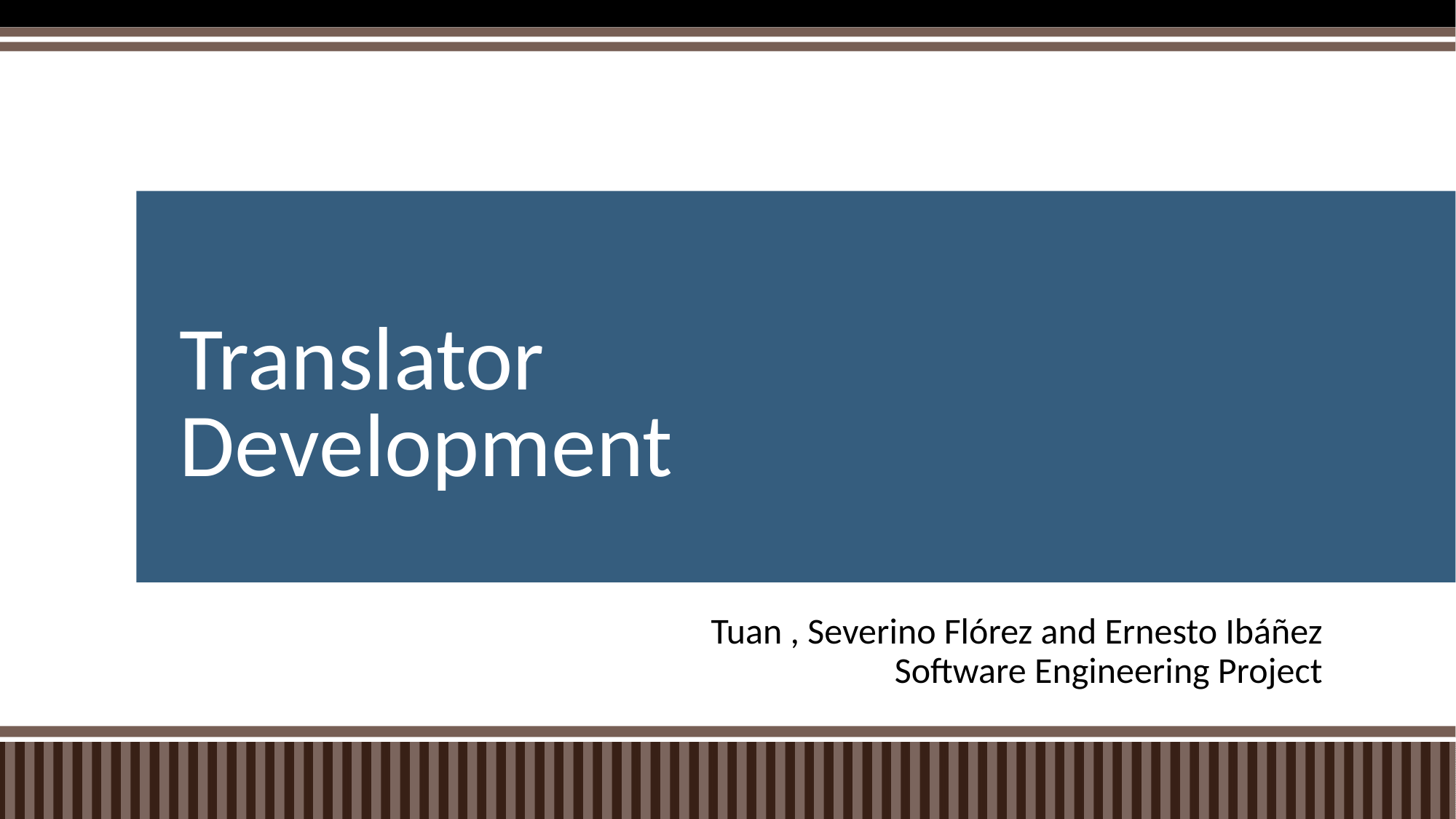

# Translator Development
Tuan , Severino Flórez and Ernesto Ibáñez
Software Engineering Project